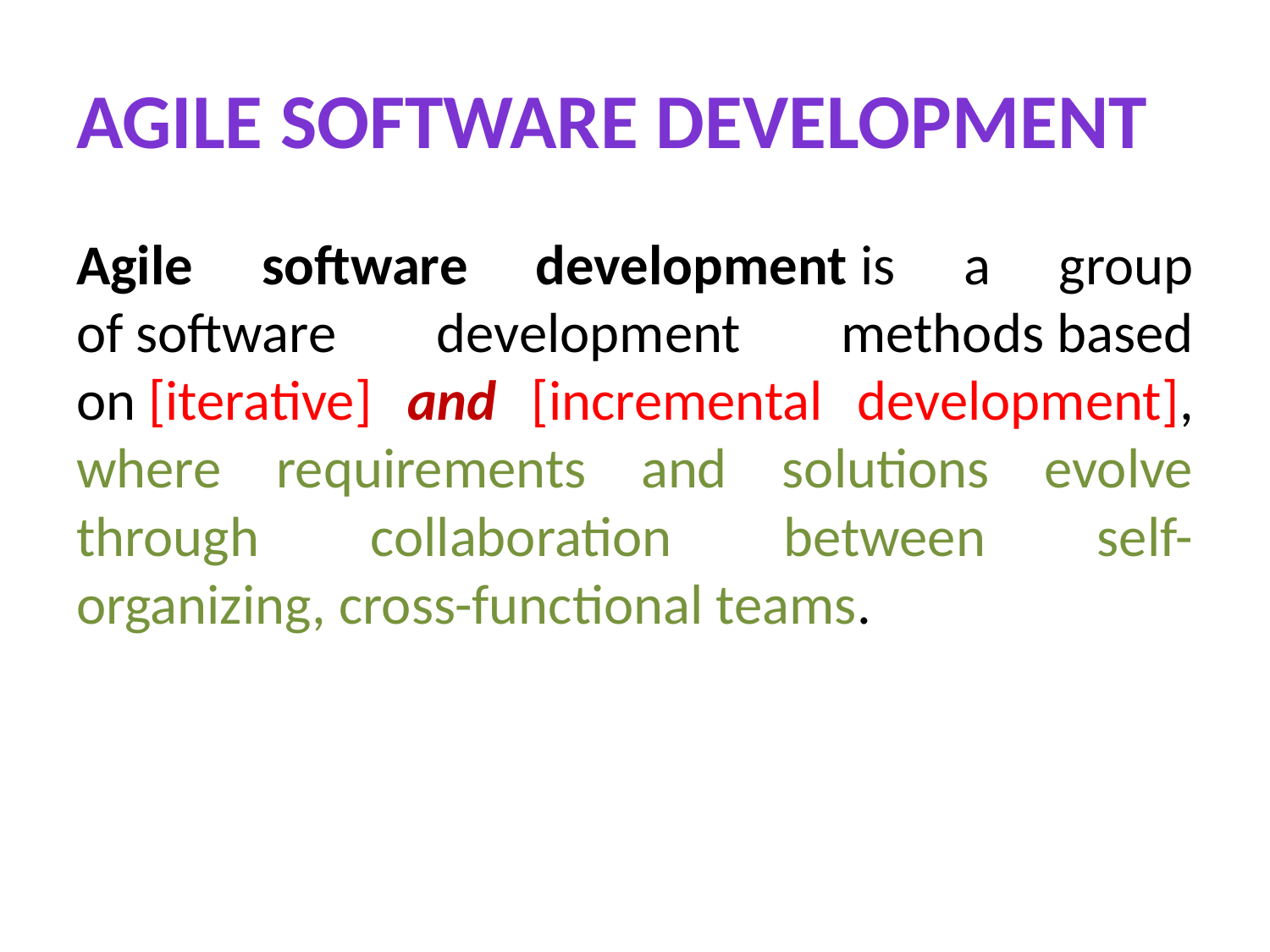

# Agile Software Development
Agile software development is a group of software development methods based on [iterative] and [incremental development], where requirements and solutions evolve through collaboration between self-organizing, cross-functional teams.